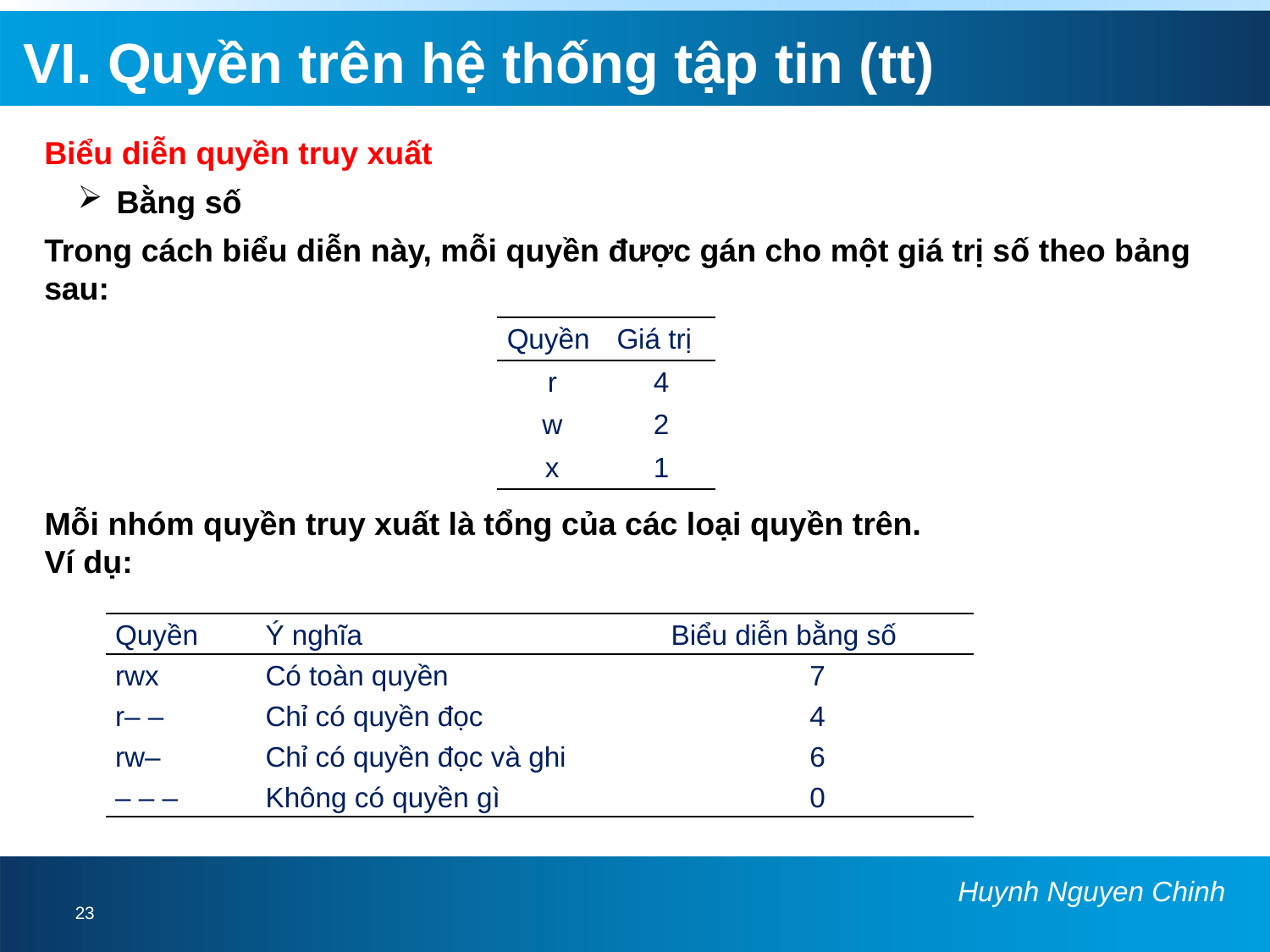

VI. Quyền trên hệ thống tập tin (tt)
Biểu diễn quyền truy xuất
 Bằng số
Trong cách biểu diễn này, mỗi quyền được gán cho một giá trị số theo bảng sau:

| Quyền | Giá trị |
| --- | --- |
| r | 4 |
| w | 2 |
| x | 1 |
Mỗi nhóm quyền truy xuất là tổng của các loại quyền trên.
Ví dụ:
| Quyền | Ý nghĩa | Biểu diễn bằng số |
| --- | --- | --- |
| rwx | Có toàn quyền | 7 |
| r– – | Chỉ có quyền đọc | 4 |
| rw– | Chỉ có quyền đọc và ghi | 6 |
| – – – | Không có quyền gì | 0 |